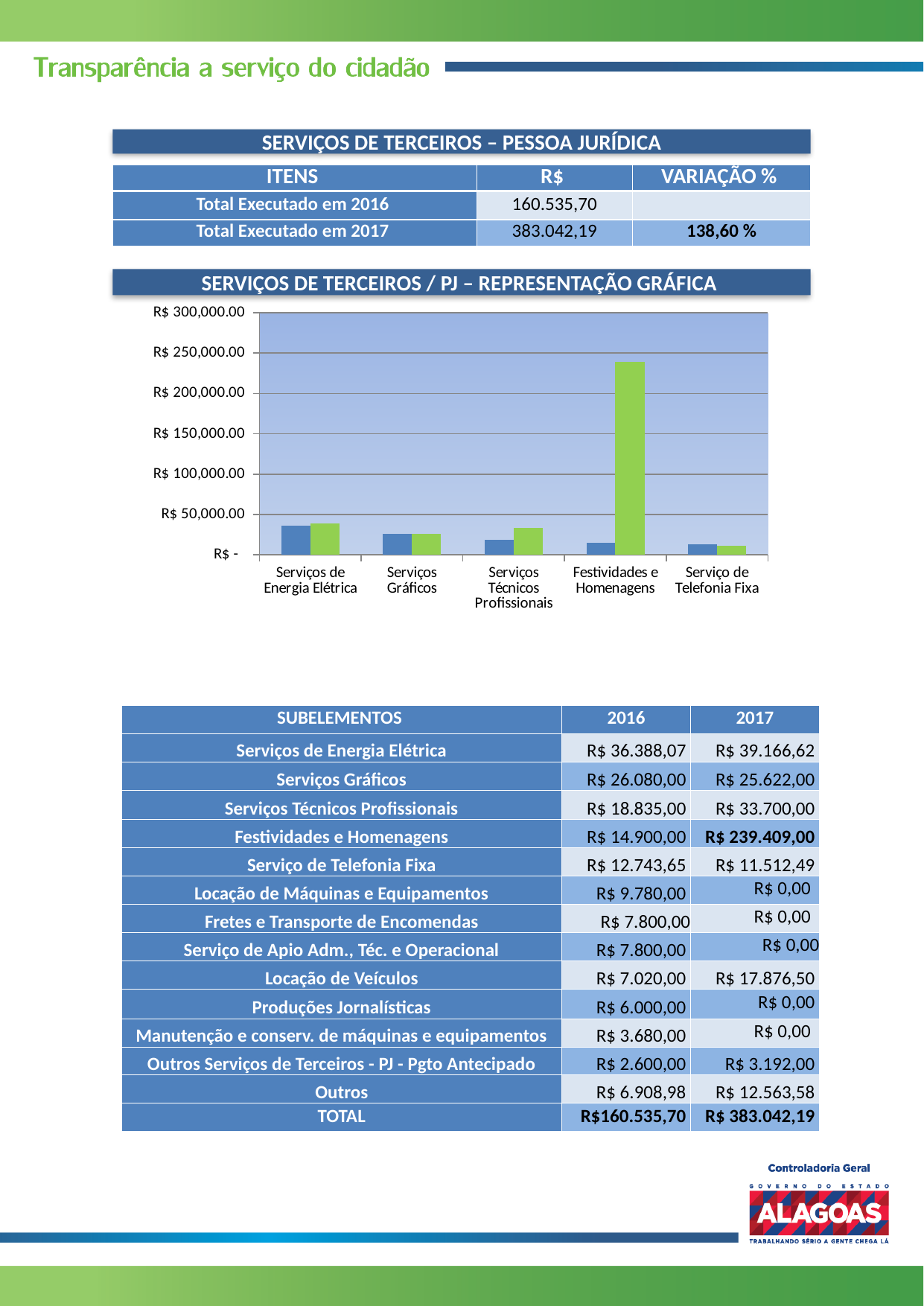

SERVIÇOS DE TERCEIROS – PESSOA JURÍDICA
| ITENS | R$ | VARIAÇÃO % |
| --- | --- | --- |
| Total Executado em 2016 | 160.535,70 |  |
| Total Executado em 2017 | 383.042,19 | 138,60 % |
SERVIÇOS DE TERCEIROS / PJ – REPRESENTAÇÃO GRÁFICA

### Chart

| Category |  |  |
|---|---|---|
| Serviços de Energia Elétrica | 36388.07 | 39166.62 |
| Serviços Gráficos | 26080.0 | 25622.0 |
| Serviços Técnicos Profissionais | 18835.0 | 33700.0 |
| Festividades e Homenagens | 14900.0 | 239409.0 |
| Serviço de Telefonia Fixa | 12743.65 | 11512.49 |
| SUBELEMENTOS | 2016 | 2017 |
| --- | --- | --- |
| Serviços de Energia Elétrica | R$ 36.388,07 | R$ 39.166,62 |
| Serviços Gráficos | R$ 26.080,00 | R$ 25.622,00 |
| Serviços Técnicos Profissionais | R$ 18.835,00 | R$ 33.700,00 |
| Festividades e Homenagens | R$ 14.900,00 | R$ 239.409,00 |
| Serviço de Telefonia Fixa | R$ 12.743,65 | R$ 11.512,49 |
| Locação de Máquinas e Equipamentos | R$ 9.780,00 | R$ 0,00 |
| Fretes e Transporte de Encomendas | R$ 7.800,00 | R$ 0,00 |
| Serviço de Apio Adm., Téc. e Operacional | R$ 7.800,00 | R$ 0,00 |
| Locação de Veículos | R$ 7.020,00 | R$ 17.876,50 |
| Produções Jornalísticas | R$ 6.000,00 | R$ 0,00 |
| Manutenção e conserv. de máquinas e equipamentos | R$ 3.680,00 | R$ 0,00 |
| Outros Serviços de Terceiros - PJ - Pgto Antecipado | R$ 2.600,00 | R$ 3.192,00 |
| Outros | R$ 6.908,98 | R$ 12.563,58 |
| TOTAL | R$160.535,70 | R$ 383.042,19 |